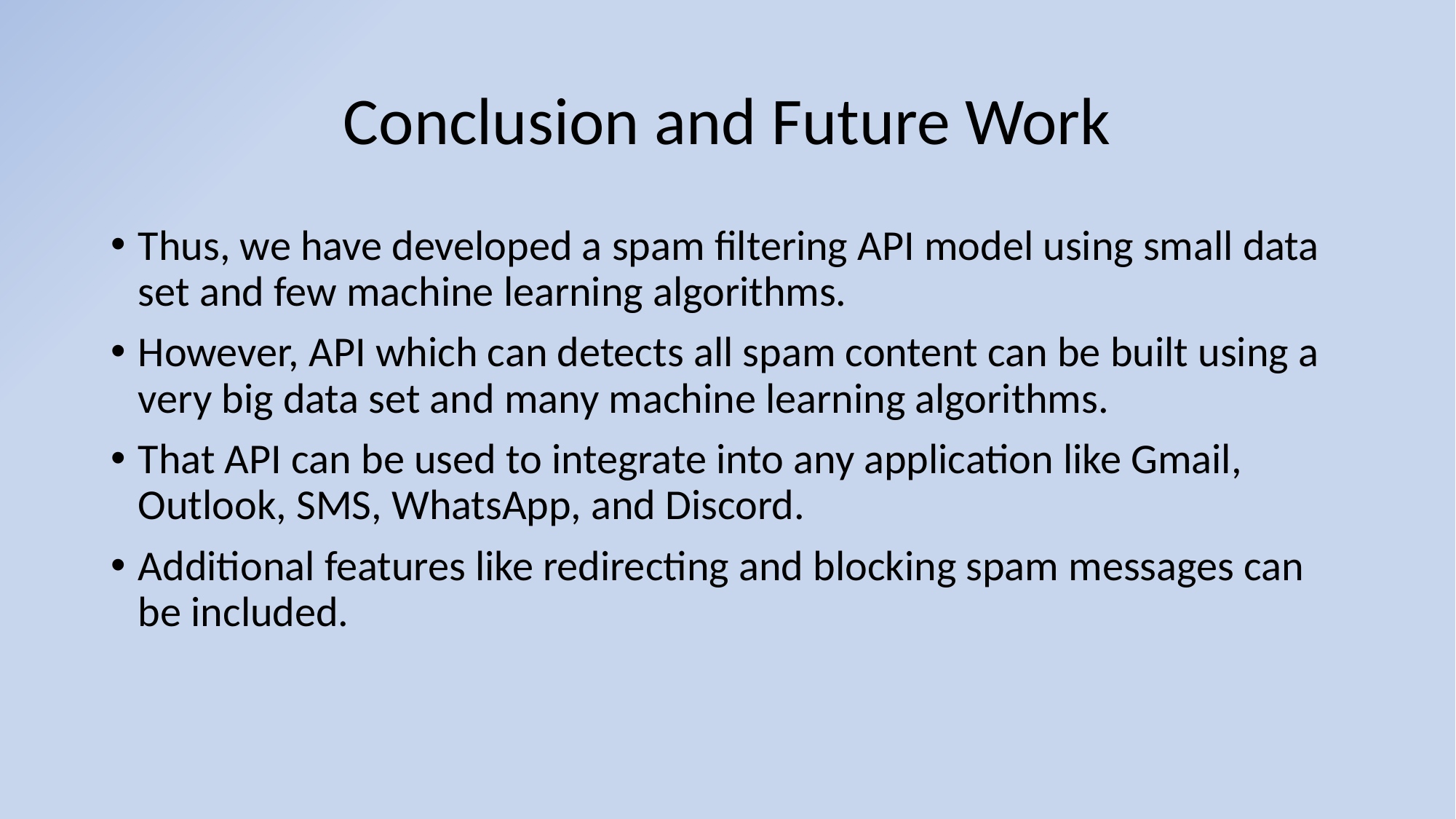

# Conclusion and Future Work
Thus, we have developed a spam filtering API model using small data set and few machine learning algorithms.
However, API which can detects all spam content can be built using a very big data set and many machine learning algorithms.
That API can be used to integrate into any application like Gmail, Outlook, SMS, WhatsApp, and Discord.
Additional features like redirecting and blocking spam messages can be included.